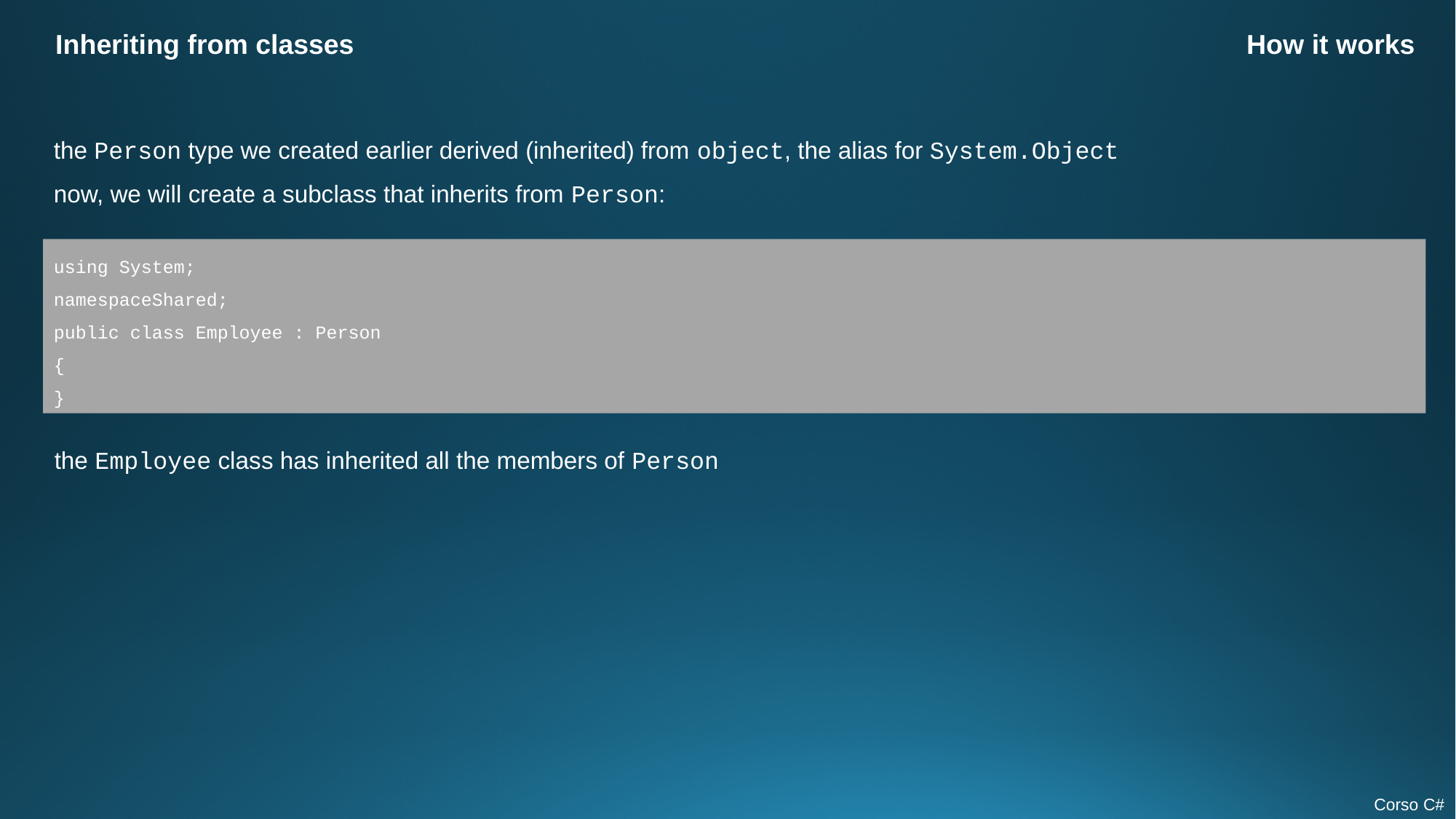

Inheriting from classes
How it works
the Person type we created earlier derived (inherited) from object, the alias for System.Object
now, we will create a subclass that inherits from Person:
using System;
namespaceShared;
public class Employee : Person
{
}
the Employee class has inherited all the members of Person
Corso C#